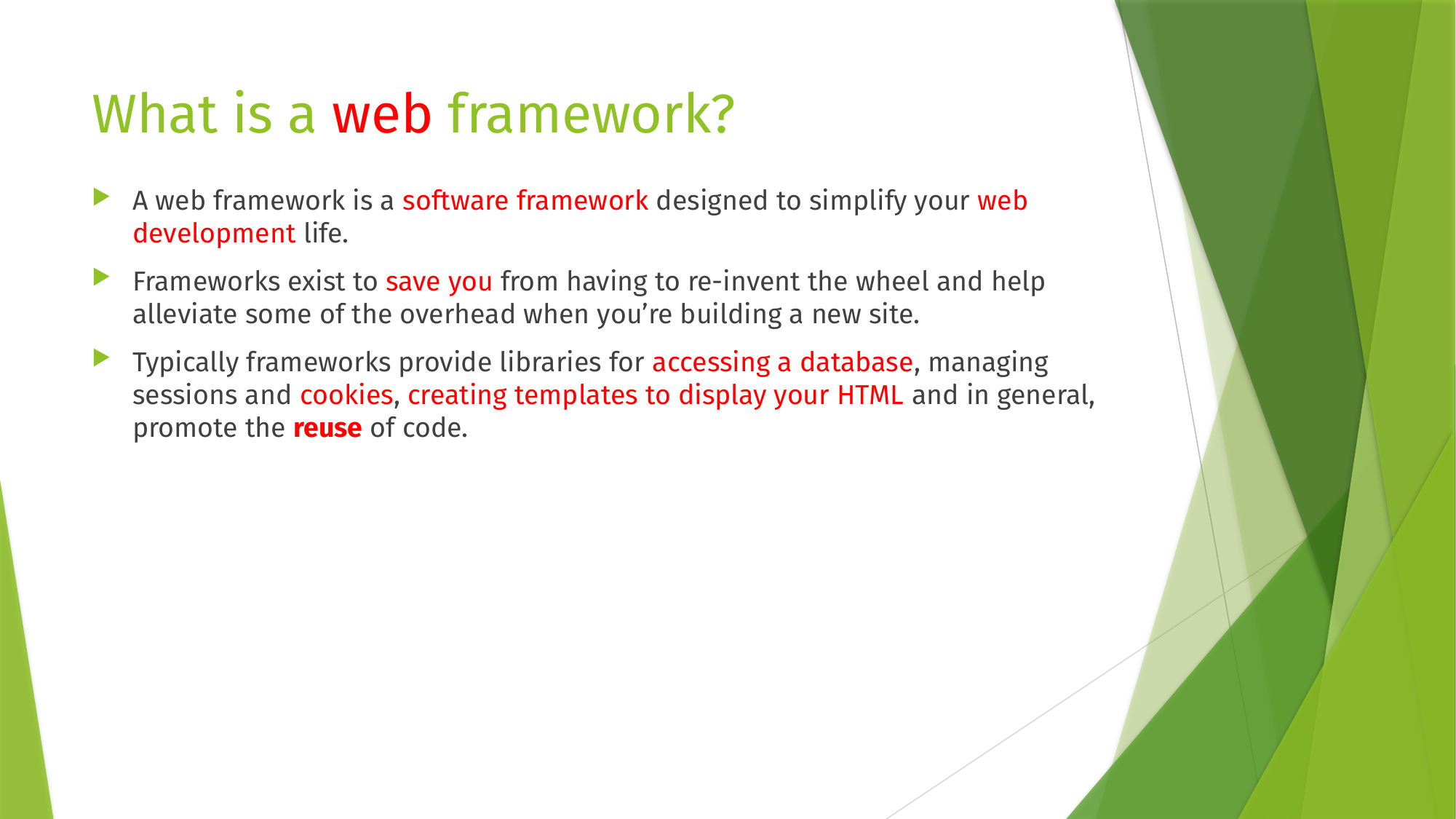

# What is a web framework?
A web framework is a software framework designed to simplify your web development life.
Frameworks exist to save you from having to re-invent the wheel and help alleviate some of the overhead when you’re building a new site.
Typically frameworks provide libraries for accessing a database, managing sessions and cookies, creating templates to display your HTML and in general, promote the reuse of code.